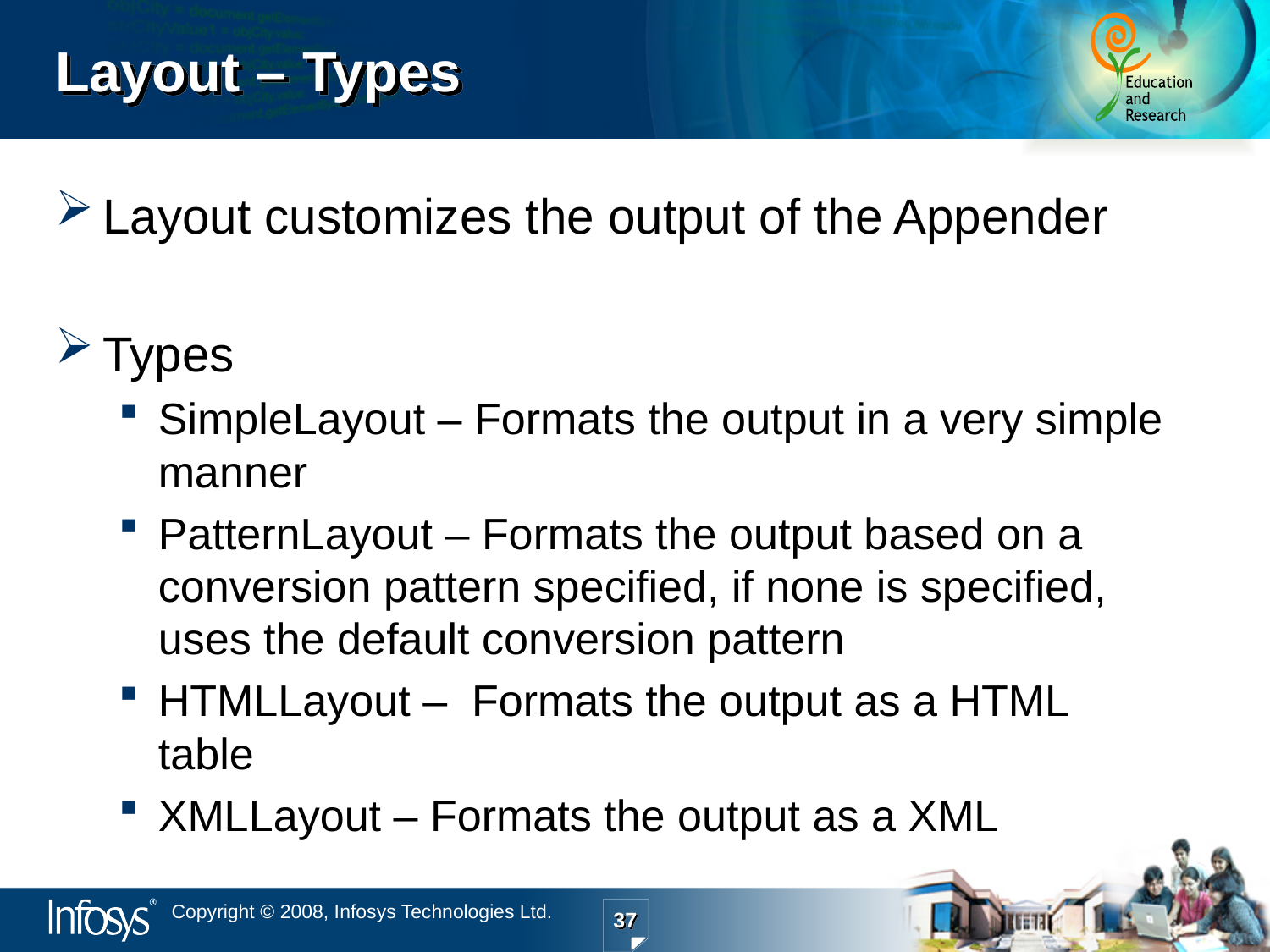

# Layout – Types
Layout customizes the output of the Appender

Types
SimpleLayout – Formats the output in a very simple manner
PatternLayout – Formats the output based on a conversion pattern specified, if none is specified, uses the default conversion pattern
HTMLLayout –  Formats the output as a HTML table
XMLLayout – Formats the output as a XML
37